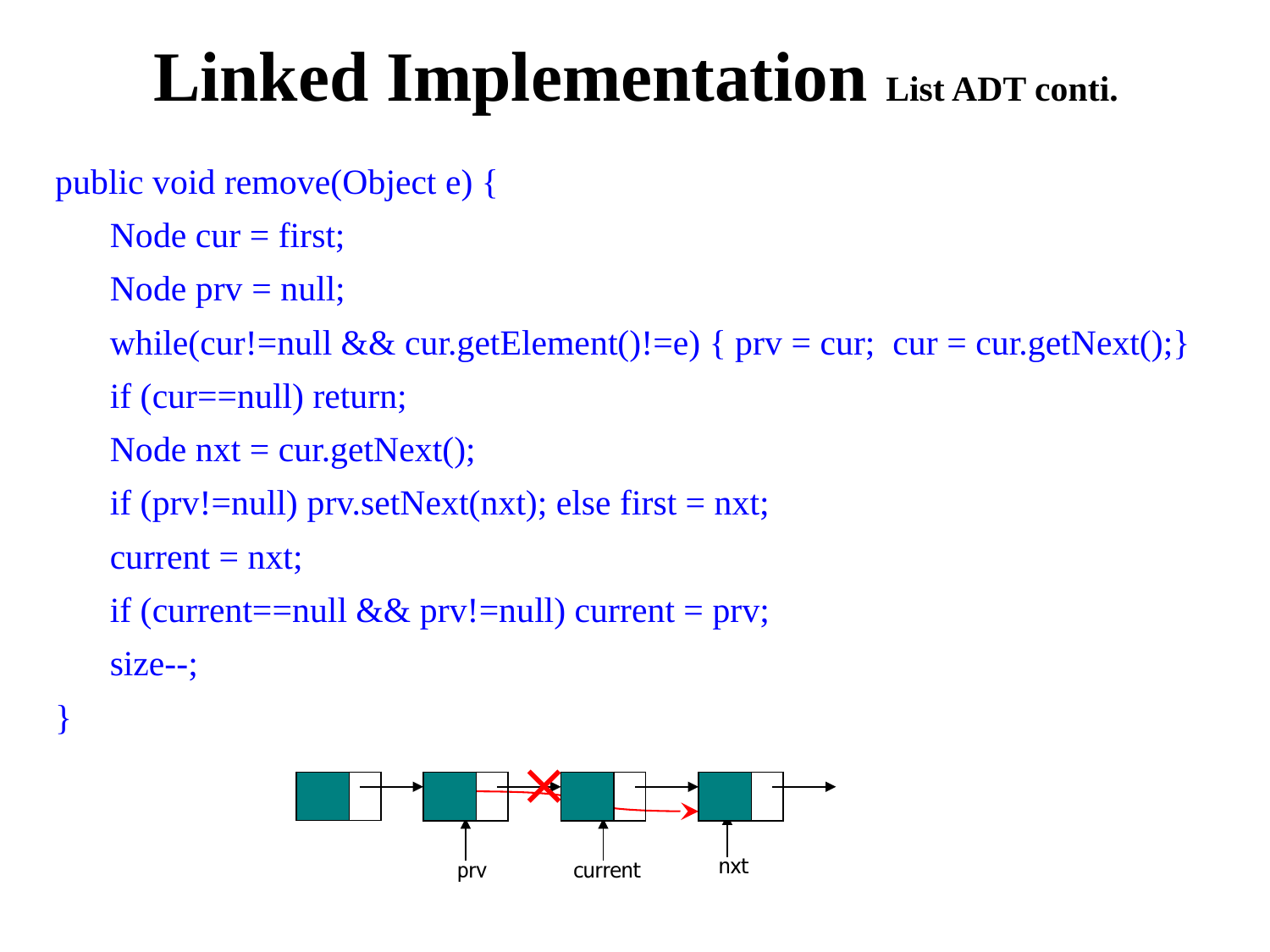

# Linked Implementation List ADT conti.
public void remove(Object e) {
 	Node cur = first;
	Node prv = null;
	while(cur!=null && cur.getElement()!=e) { prv = cur;  cur = cur.getNext();}
	if (cur==null) return;
	Node nxt = cur.getNext();
	if (prv!=null) prv.setNext(nxt); else first = nxt;
	current = nxt;
	if (current==null && prv!=null) current = prv;
	size--;
}
×
|  |  |
| --- | --- |
|  |  |
| --- | --- |
|  |  |
| --- | --- |
|  |  |
| --- | --- |
nxt
prv
current